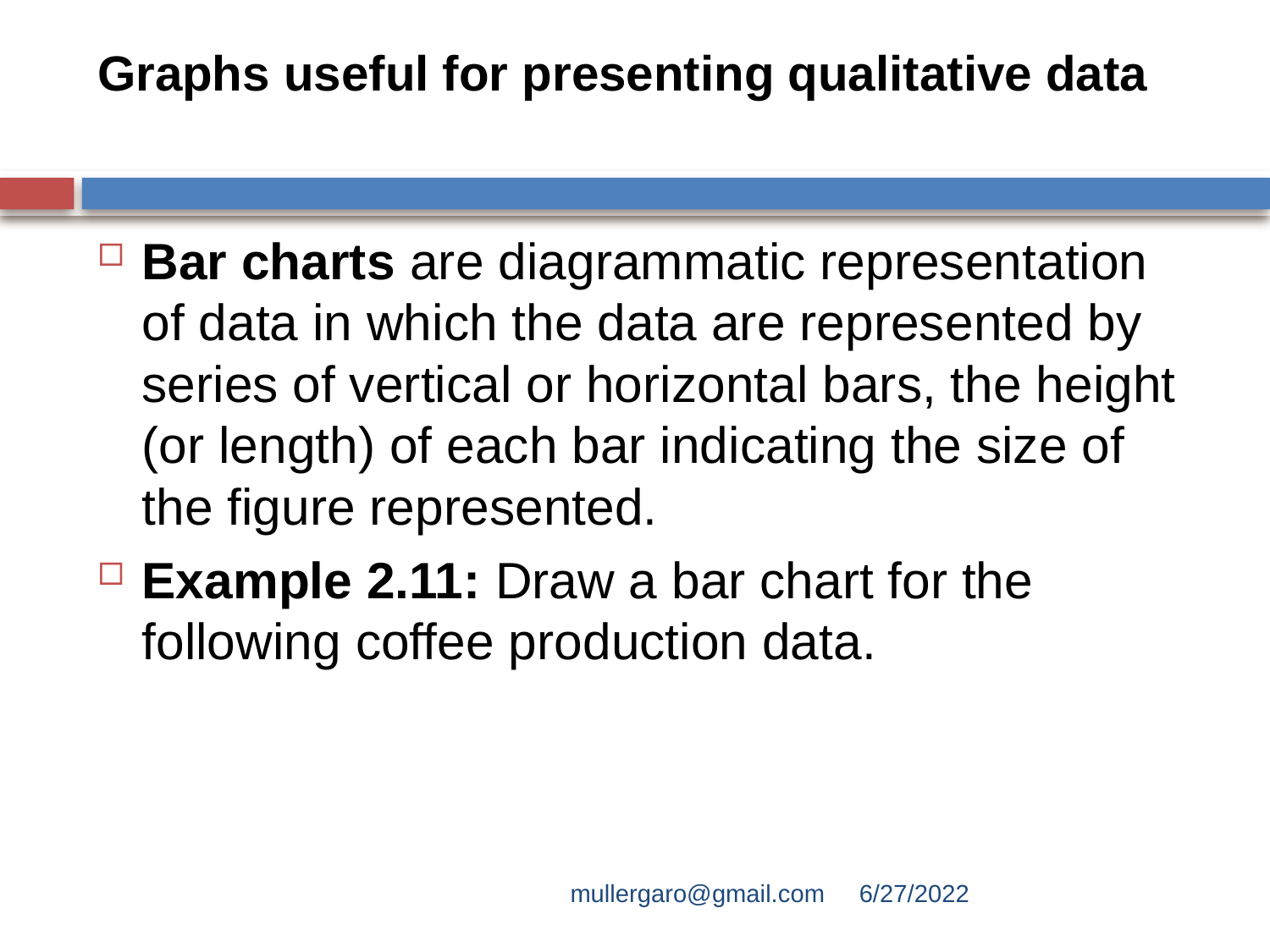

# Graphs useful for presenting qualitative data
Bar charts are diagrammatic representation of data in which the data are represented by series of vertical or horizontal bars, the height (or length) of each bar indicating the size of the figure represented.
Example 2.11: Draw a bar chart for the following coffee production data.
mullergaro@gmail.com
6/27/2022